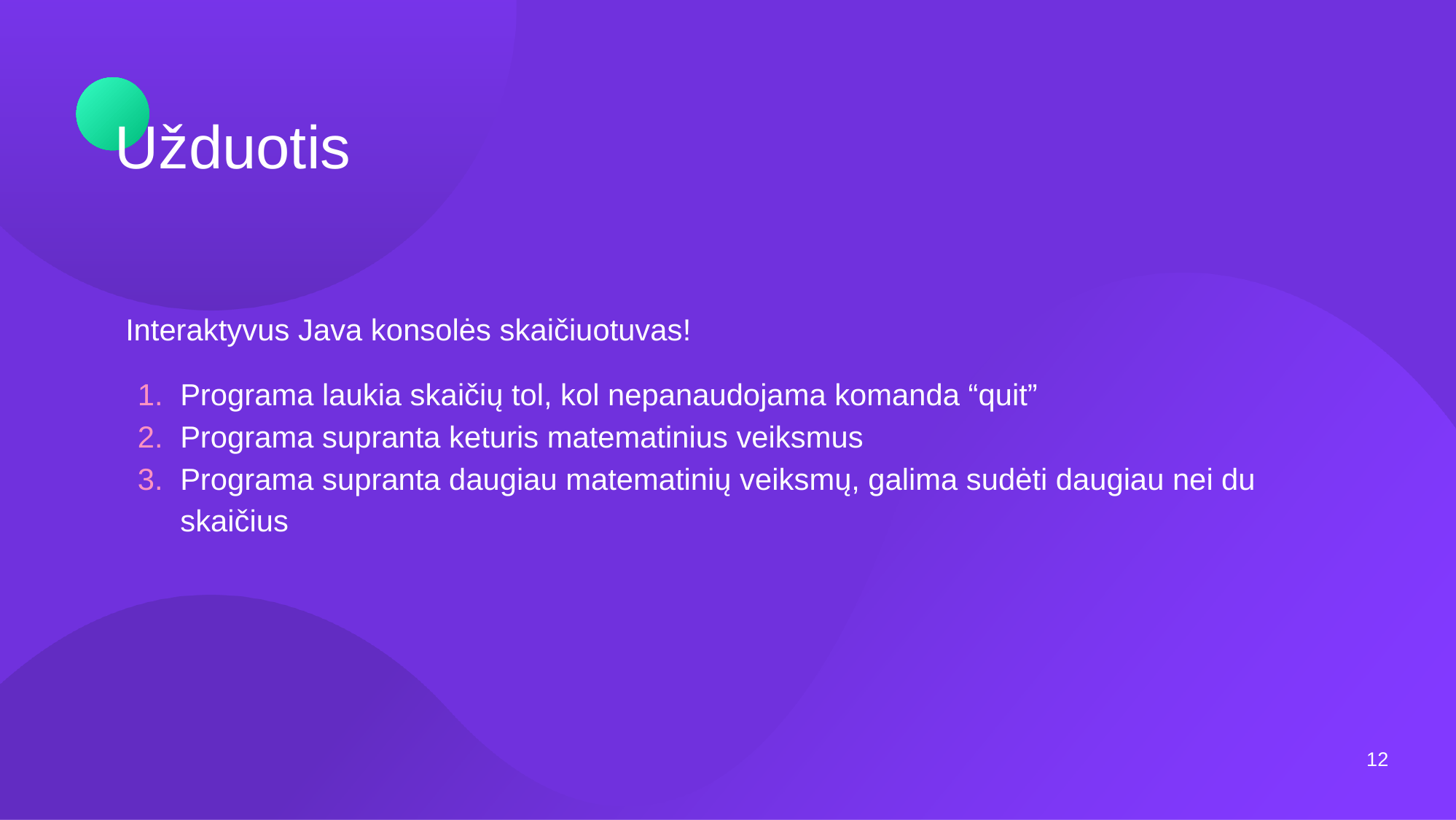

Užduotis
Interaktyvus Java konsolės skaičiuotuvas!
Programa laukia skaičių tol, kol nepanaudojama komanda “quit”
Programa supranta keturis matematinius veiksmus
Programa supranta daugiau matematinių veiksmų, galima sudėti daugiau nei du skaičius
12
#